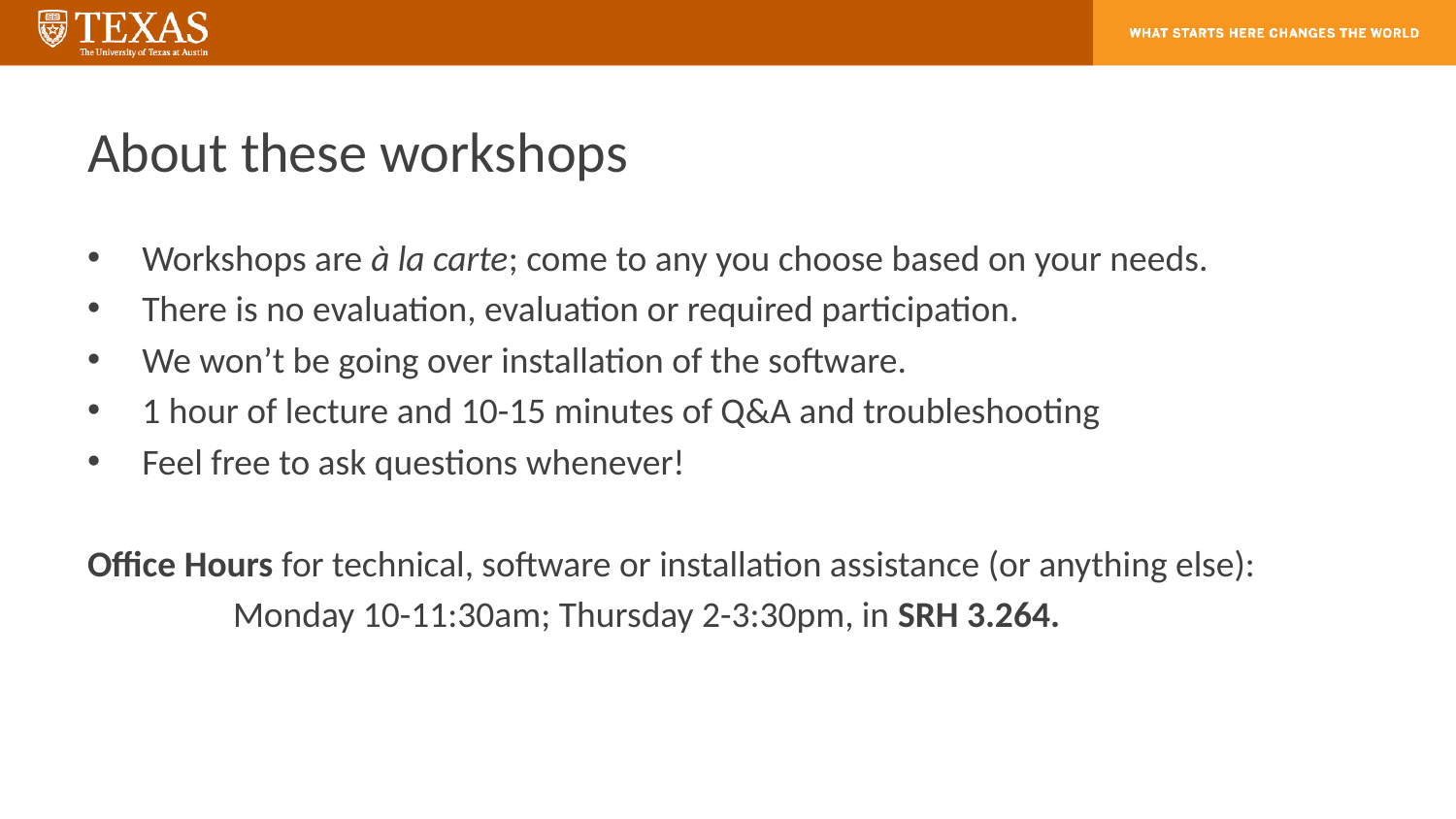

# About these workshops
Workshops are à la carte; come to any you choose based on your needs.
There is no evaluation, evaluation or required participation.
We won’t be going over installation of the software.
1 hour of lecture and 10-15 minutes of Q&A and troubleshooting
Feel free to ask questions whenever!

Office Hours for technical, software or installation assistance (or anything else):
	Monday 10-11:30am; Thursday 2-3:30pm, in SRH 3.264.